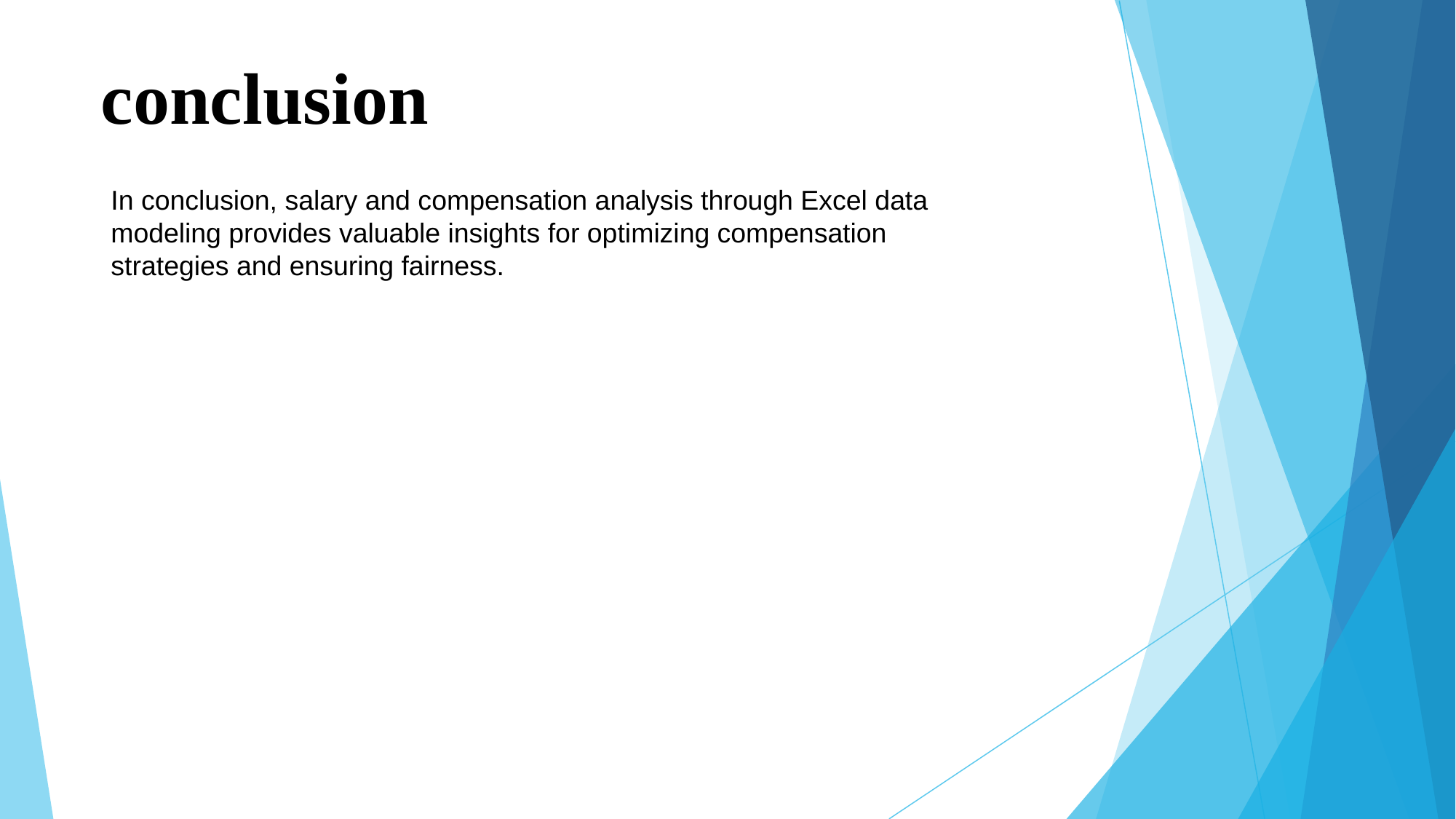

# conclusion
In conclusion, salary and compensation analysis through Excel data modeling provides valuable insights for optimizing compensation strategies and ensuring fairness.